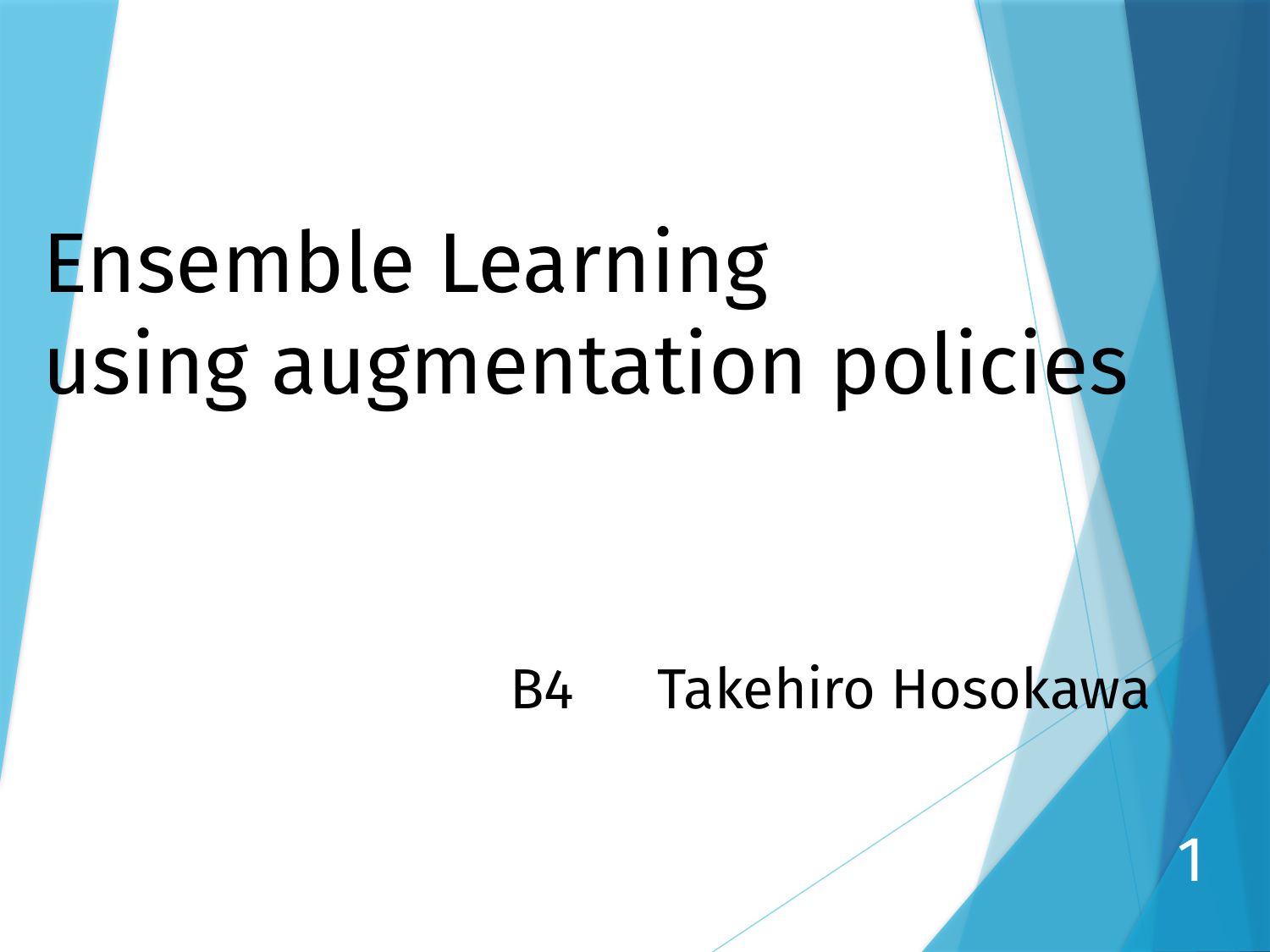

# Ensemble Learning using augmentation policies
B4　Takehiro Hosokawa
1